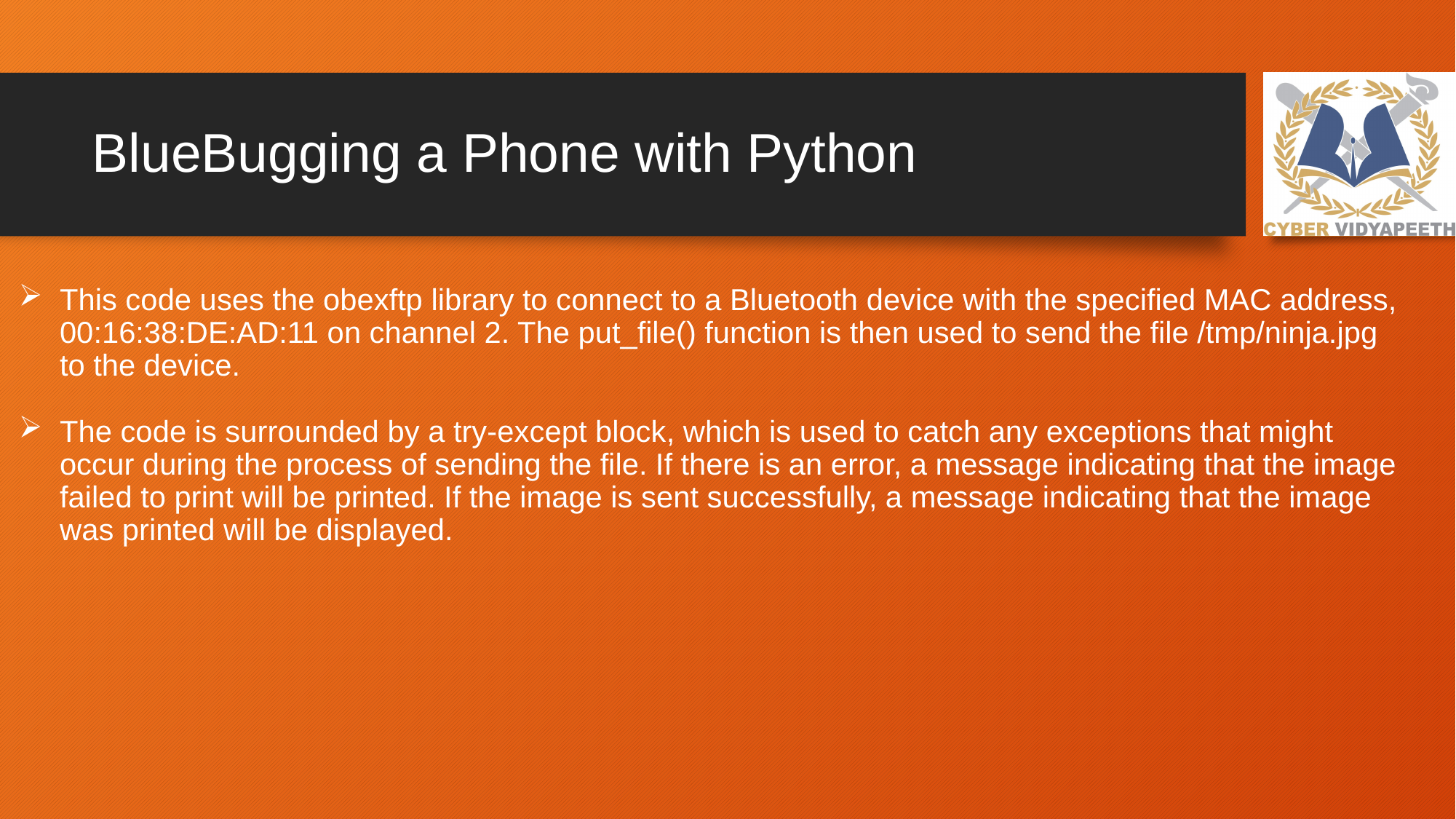

# BlueBugging a Phone with Python
This code uses the obexftp library to connect to a Bluetooth device with the specified MAC address, 00:16:38:DE:AD:11 on channel 2. The put_file() function is then used to send the file /tmp/ninja.jpg to the device.

The code is surrounded by a try-except block, which is used to catch any exceptions that might occur during the process of sending the file. If there is an error, a message indicating that the image failed to print will be printed. If the image is sent successfully, a message indicating that the image was printed will be displayed.